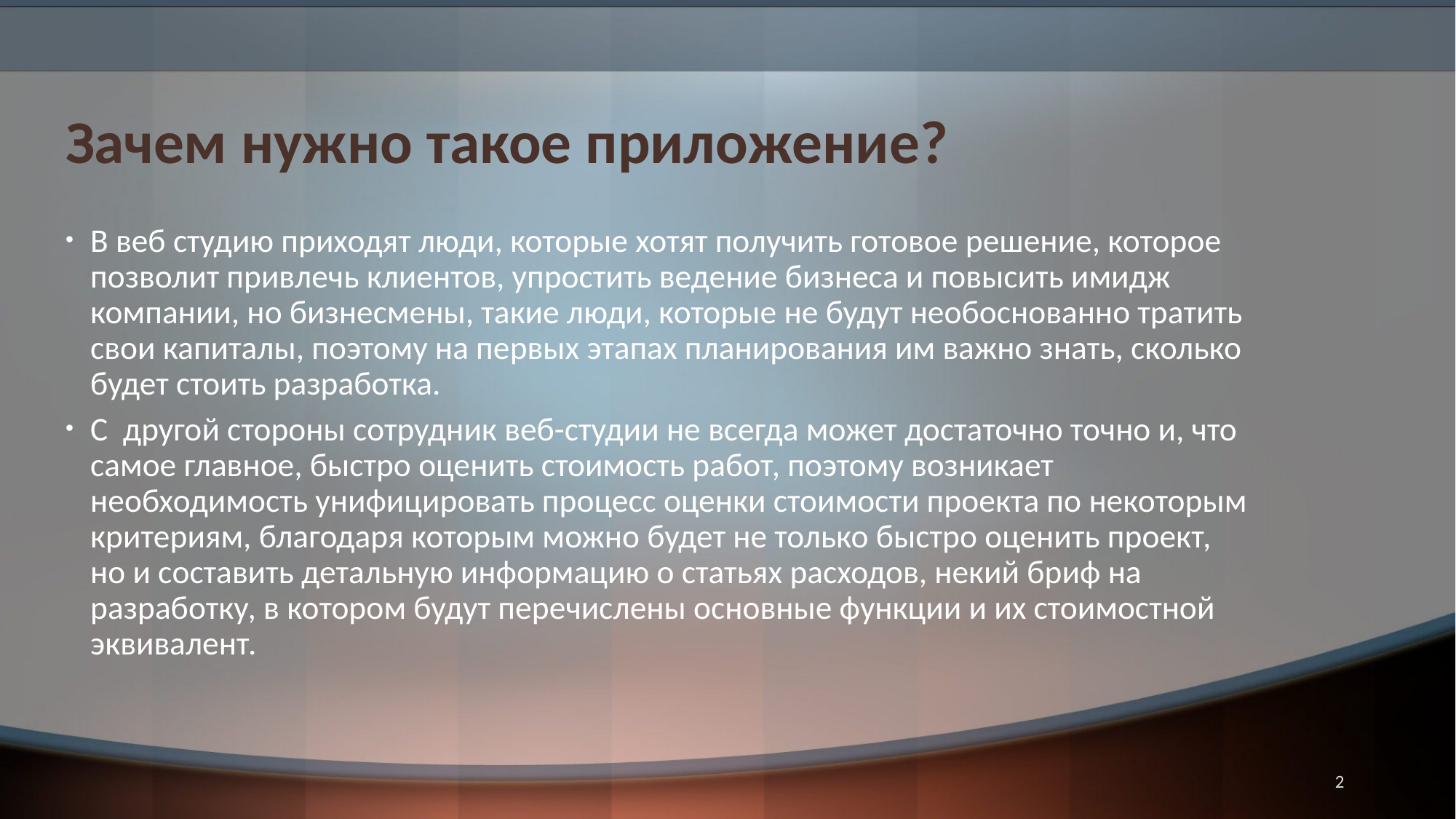

# Зачем нужно такое приложение?
В веб студию приходят люди, которые хотят получить готовое решение, которое позволит привлечь клиентов, упростить ведение бизнеса и повысить имидж компании, но бизнесмены, такие люди, которые не будут необоснованно тратить свои капиталы, поэтому на первых этапах планирования им важно знать, сколько будет стоить разработка.
С  другой стороны сотрудник веб-студии не всегда может достаточно точно и, что самое главное, быстро оценить стоимость работ, поэтому возникает необходимость унифицировать процесс оценки стоимости проекта по некоторым критериям, благодаря которым можно будет не только быстро оценить проект, но и составить детальную информацию о статьях расходов, некий бриф на разработку, в котором будут перечислены основные функции и их стоимостной эквивалент.
2